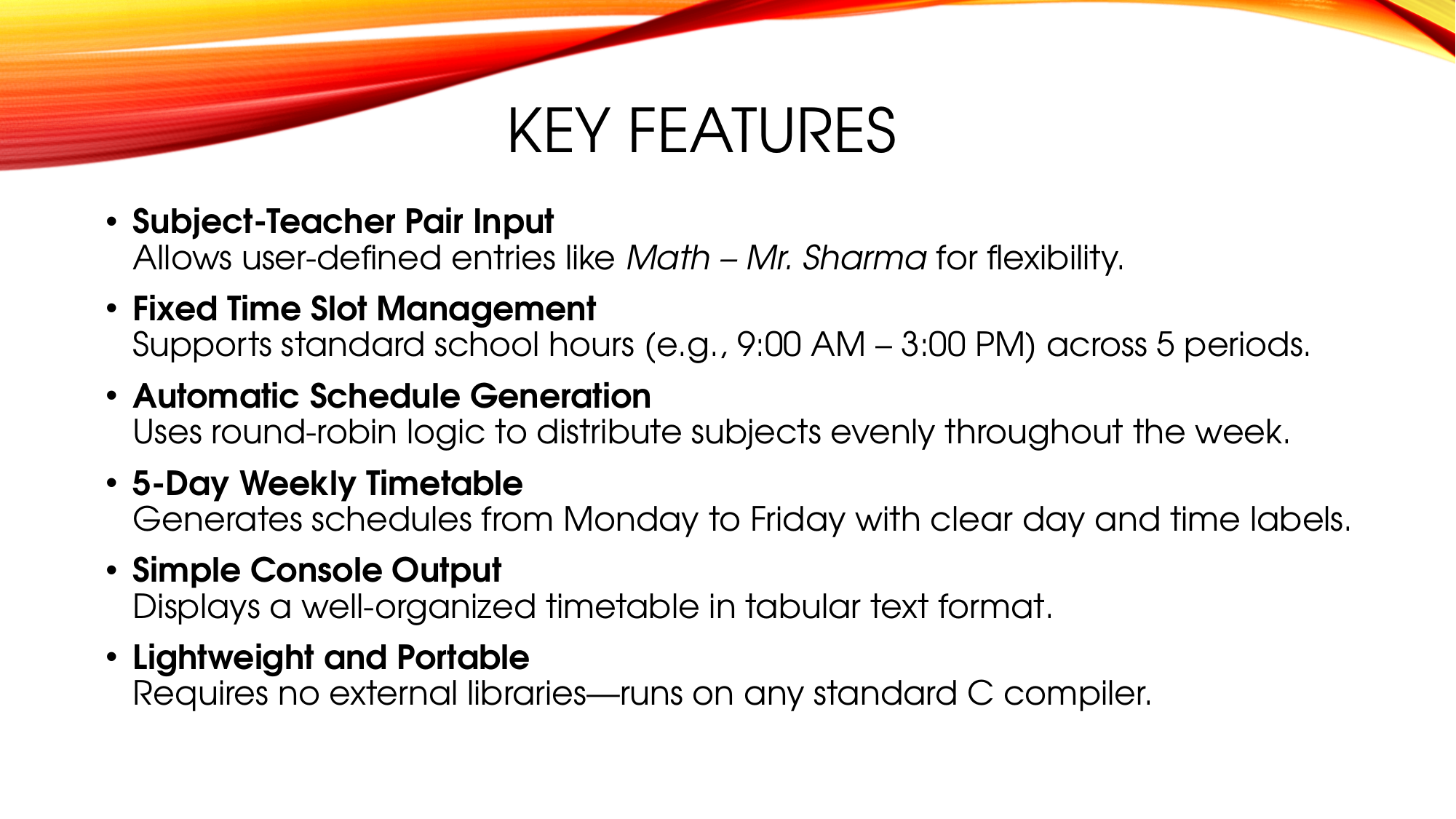

# Key features
Subject-Teacher Pair Input
Allows user-defined entries like Math – Mr. Sharma for flexibility.
Fixed Time Slot Management
Supports standard school hours (e.g., 9:00 AM – 3:00 PM) across 5 periods.
Automatic Schedule Generation
Uses round-robin logic to distribute subjects evenly throughout the week.
5-Day Weekly Timetable
Generates schedules from Monday to Friday with clear day and time labels.
Simple Console Output
Displays a well-organized timetable in tabular text format.
Lightweight and Portable
Requires no external libraries—runs on any standard C compiler.